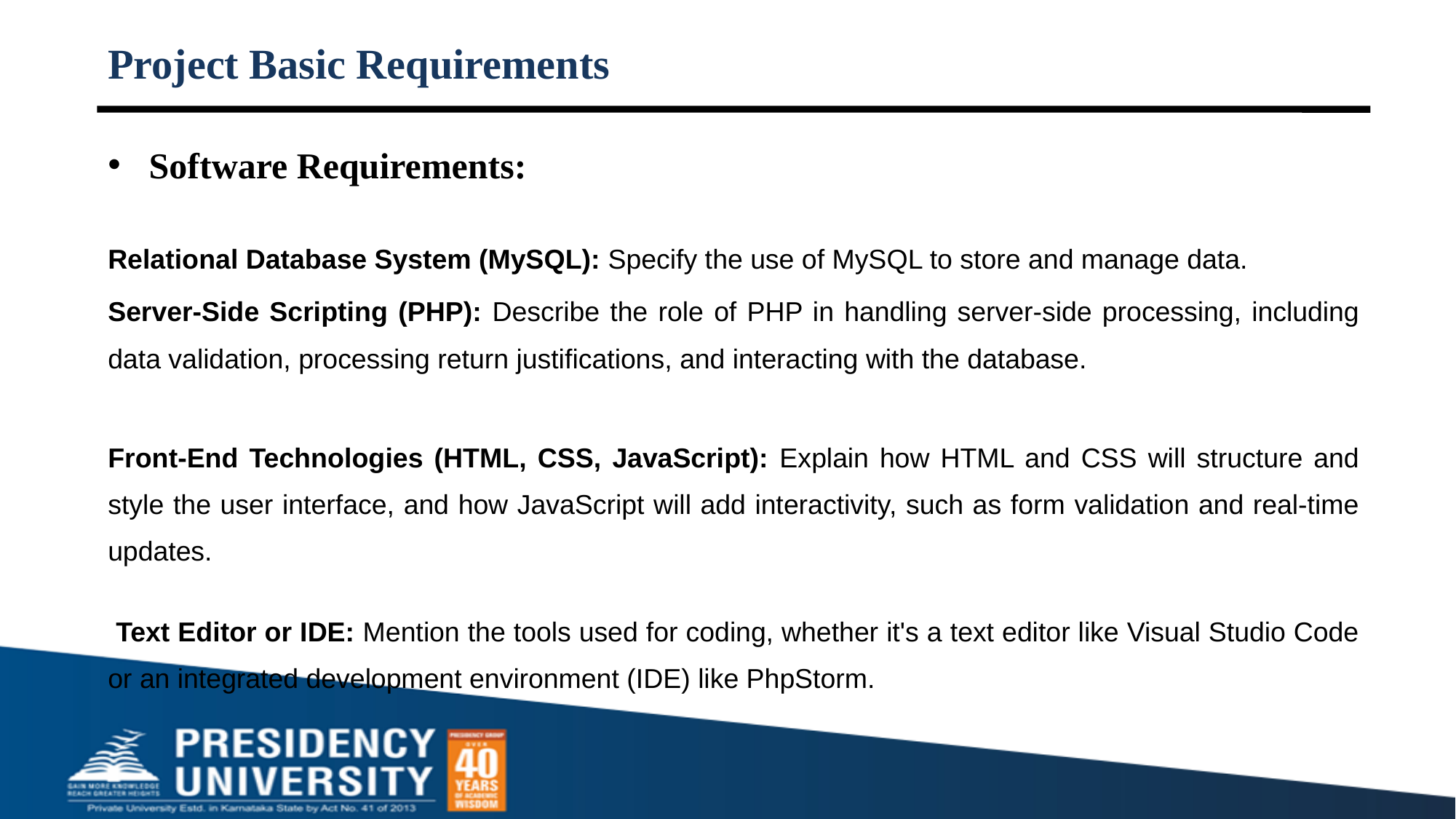

# Project Basic Requirements
Software Requirements:

Relational Database System (MySQL): Specify the use of MySQL to store and manage data.
Server-Side Scripting (PHP): Describe the role of PHP in handling server-side processing, including data validation, processing return justifications, and interacting with the database.
Front-End Technologies (HTML, CSS, JavaScript): Explain how HTML and CSS will structure and style the user interface, and how JavaScript will add interactivity, such as form validation and real-time updates.
 Text Editor or IDE: Mention the tools used for coding, whether it's a text editor like Visual Studio Code or an integrated development environment (IDE) like PhpStorm.